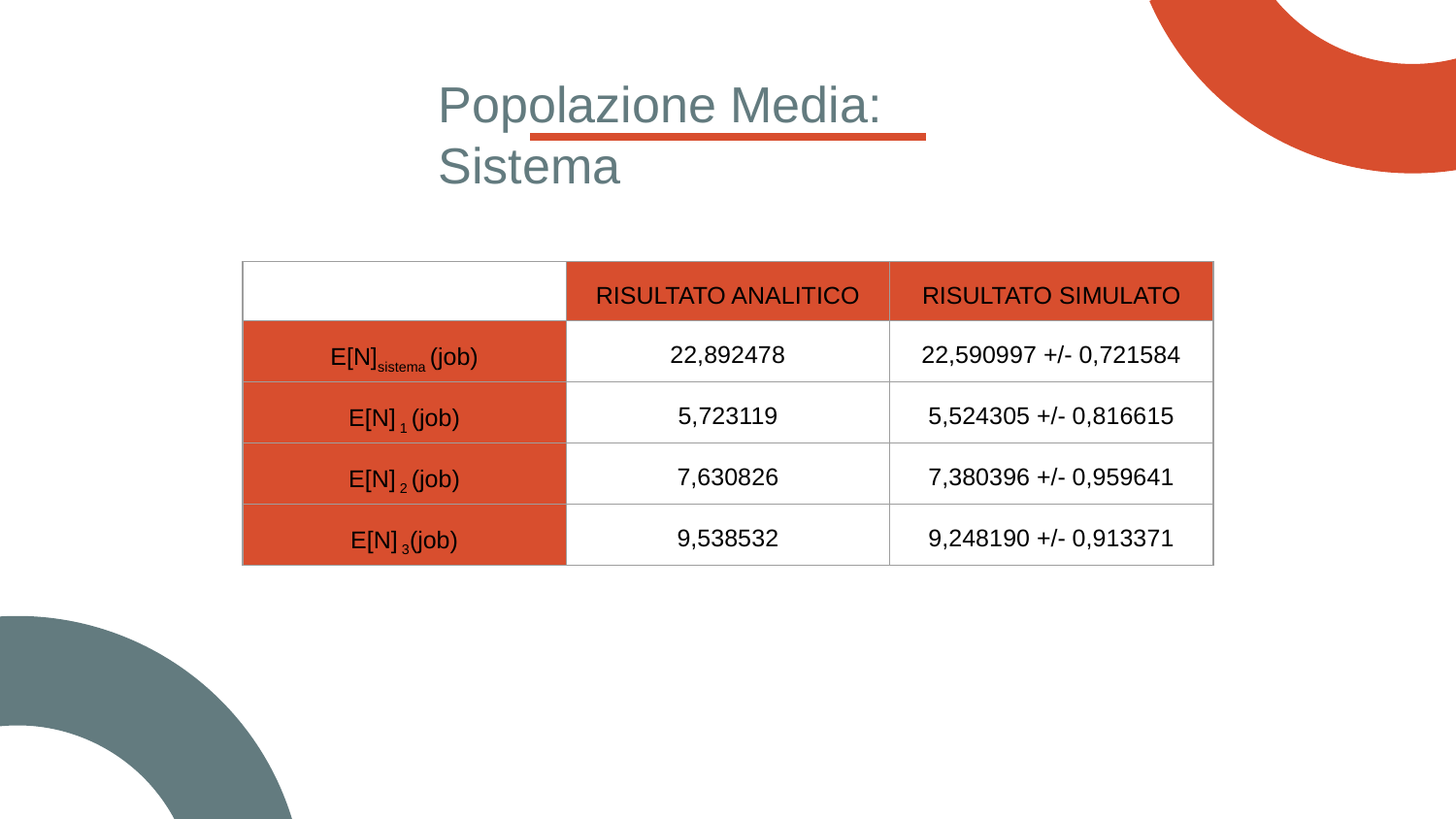

Popolazione Media: Sistema
|  | RISULTATO ANALITICO | RISULTATO SIMULATO |
| --- | --- | --- |
| E[N]sistema (job) | 22,892478 | 22,590997 +/- 0,721584 |
| E[N] 1 (job) | 5,723119 | 5,524305 +/- 0,816615 |
| E[N] 2 (job) | 7,630826 | 7,380396 +/- 0,959641 |
| E[N] 3(job) | 9,538532 | 9,248190 +/- 0,913371 |